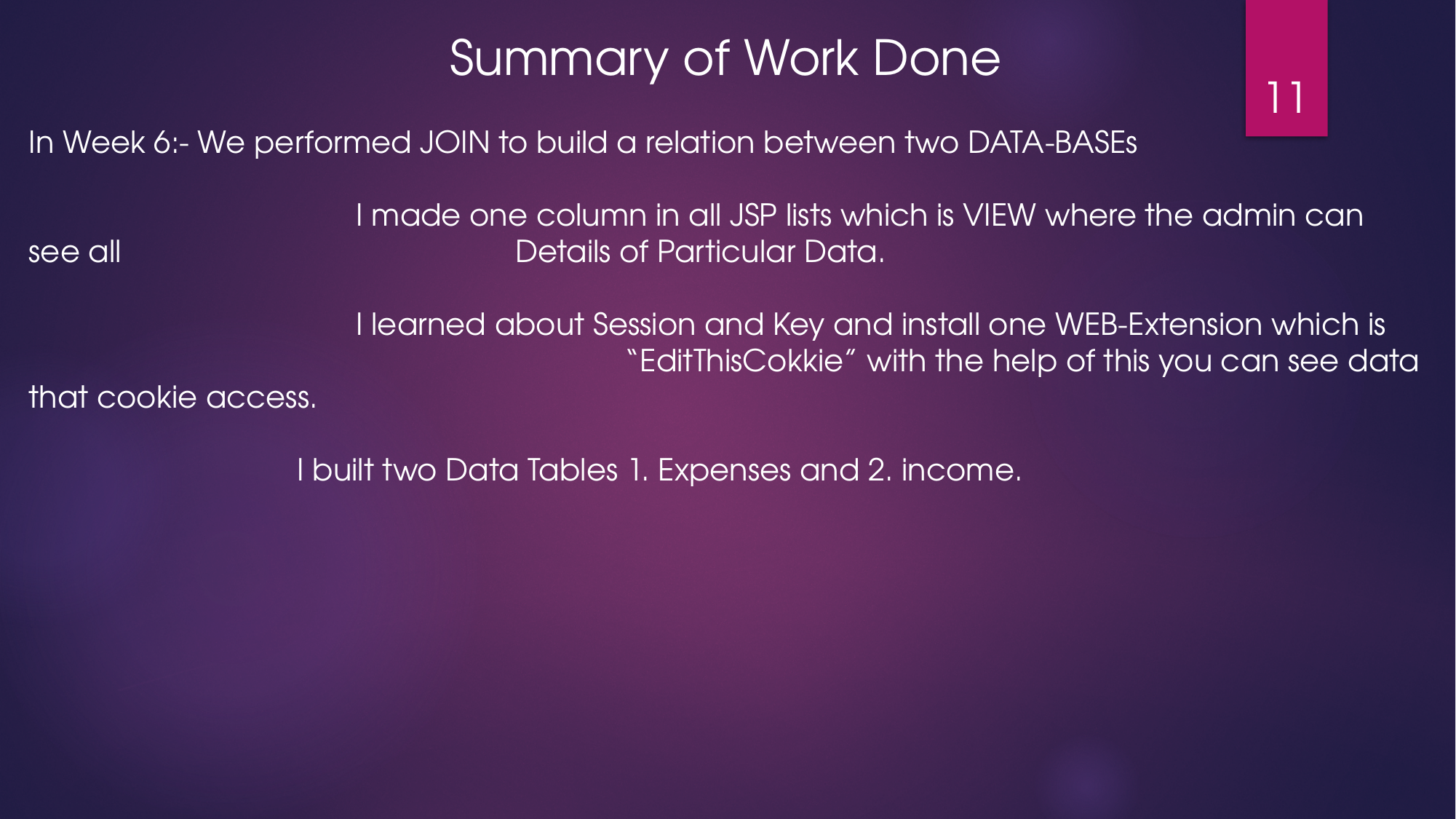

Summary of Work Done
11
In Week 6:- We performed JOIN to build a relation between two DATA-BASEs

			I made one column in all JSP lists which is VIEW where the admin can see all 				      Details of Particular Data.

 			I learned about Session and Key and install one WEB-Extension which is 					      “EditThisCokkie” with the help of this you can see data that cookie access.

		      I built two Data Tables 1. Expenses and 2. income.